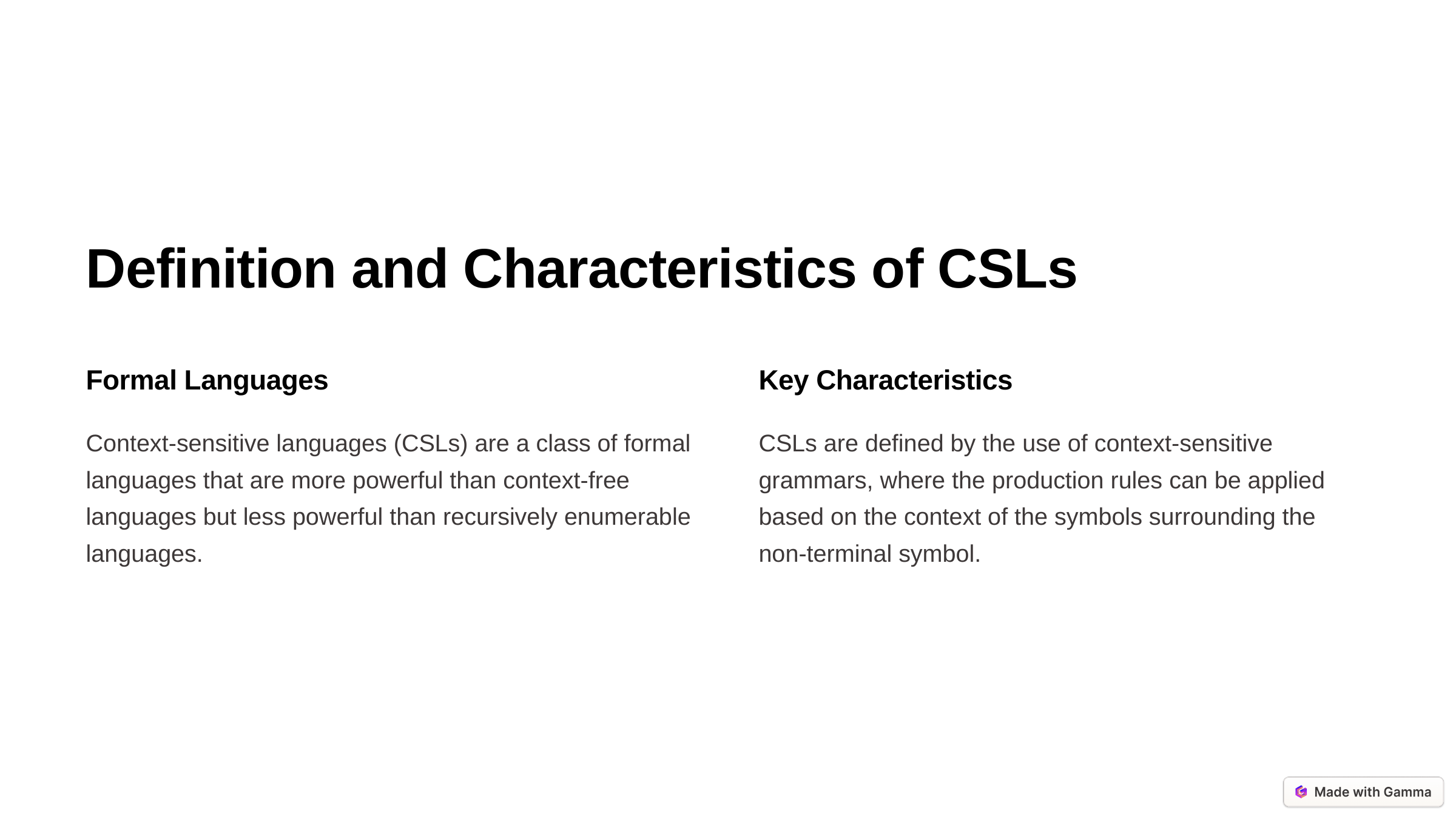

Definition and Characteristics of CSLs
Formal Languages
Key Characteristics
Context-sensitive languages (CSLs) are a class of formal languages that are more powerful than context-free languages but less powerful than recursively enumerable languages.
CSLs are defined by the use of context-sensitive grammars, where the production rules can be applied based on the context of the symbols surrounding the non-terminal symbol.